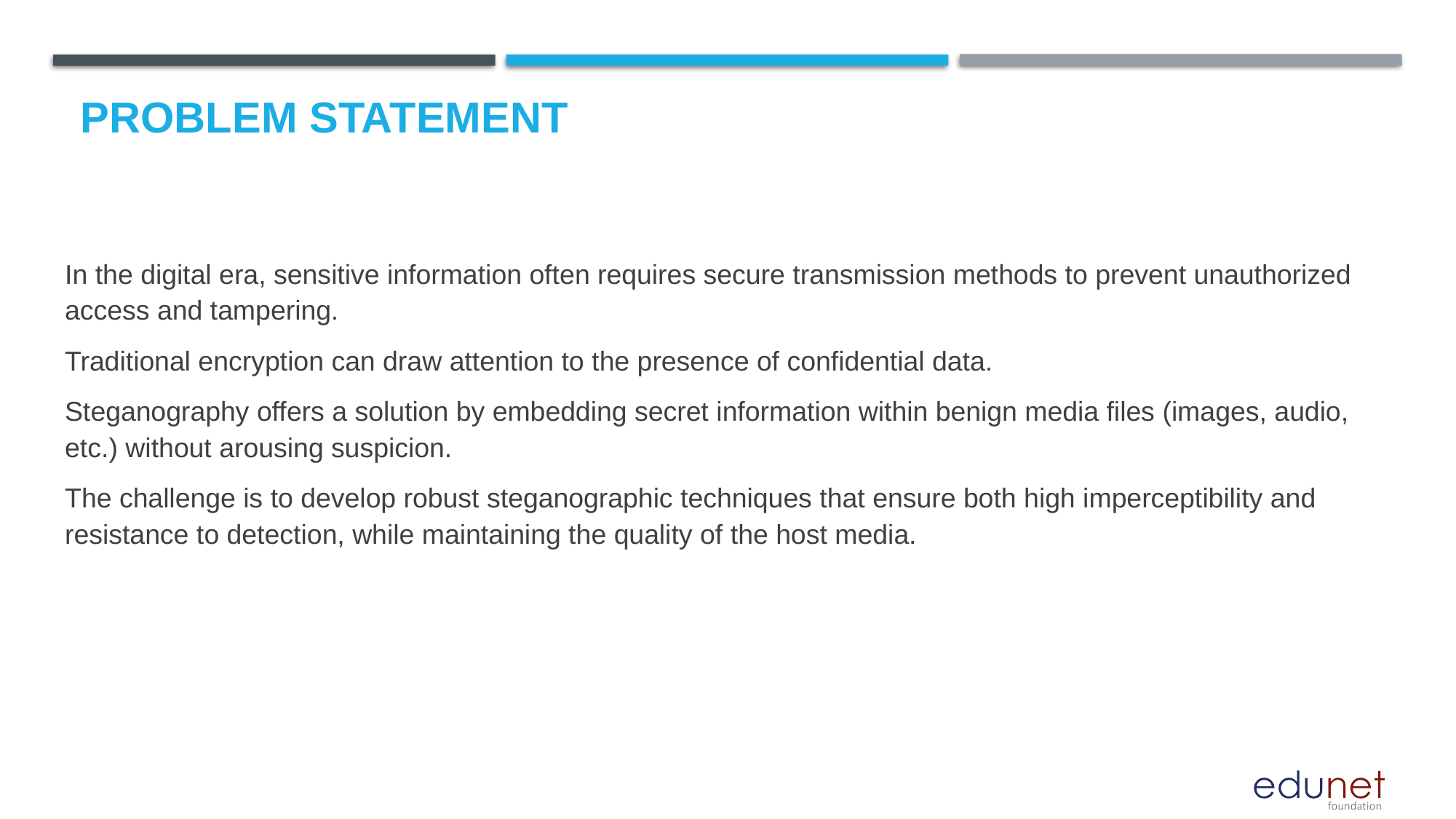

# Problem Statement
In the digital era, sensitive information often requires secure transmission methods to prevent unauthorized access and tampering.
Traditional encryption can draw attention to the presence of confidential data.
Steganography offers a solution by embedding secret information within benign media files (images, audio, etc.) without arousing suspicion.
The challenge is to develop robust steganographic techniques that ensure both high imperceptibility and resistance to detection, while maintaining the quality of the host media.